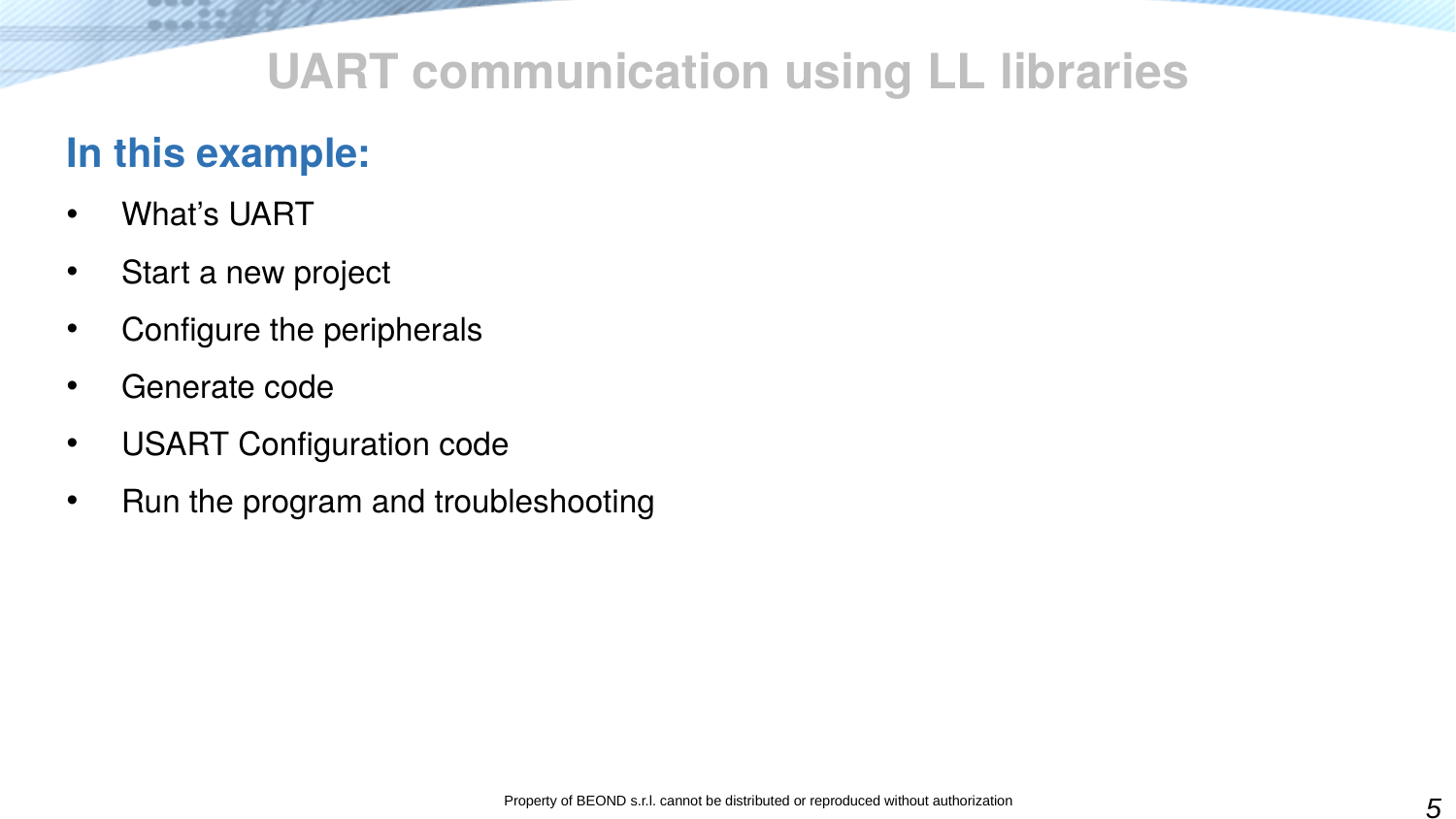

# UART communication using LL libraries
In this example:
What’s UART
Start a new project
Configure the peripherals
Generate code
USART Configuration code
Run the program and troubleshooting

5
Property of BEOND s.r.l. cannot be distributed or reproduced without authorization